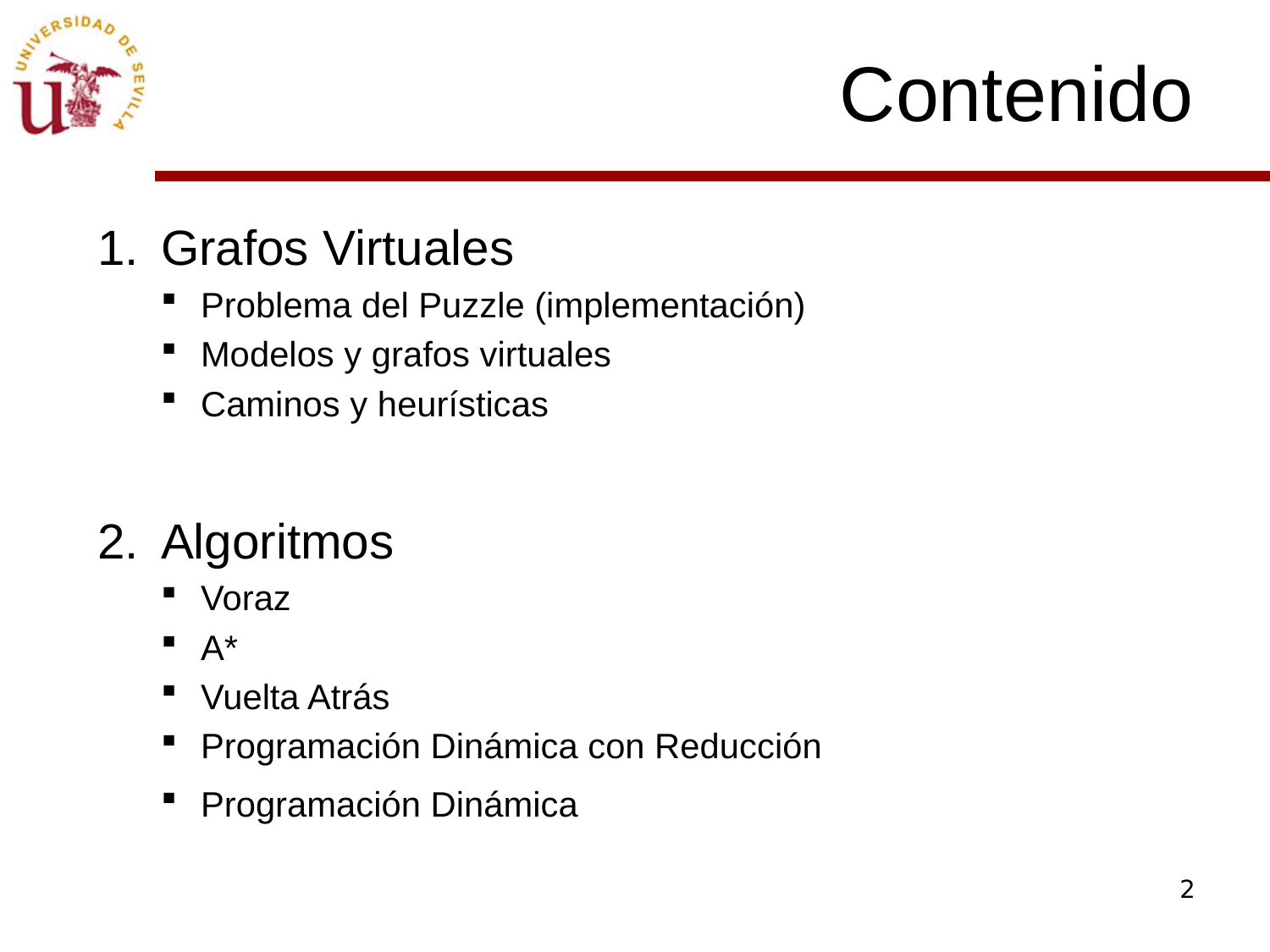

# Contenido
Grafos Virtuales
Problema del Puzzle (implementación)
Modelos y grafos virtuales
Caminos y heurísticas

Algoritmos
Voraz
A*
Vuelta Atrás
Programación Dinámica con Reducción
Programación Dinámica

2